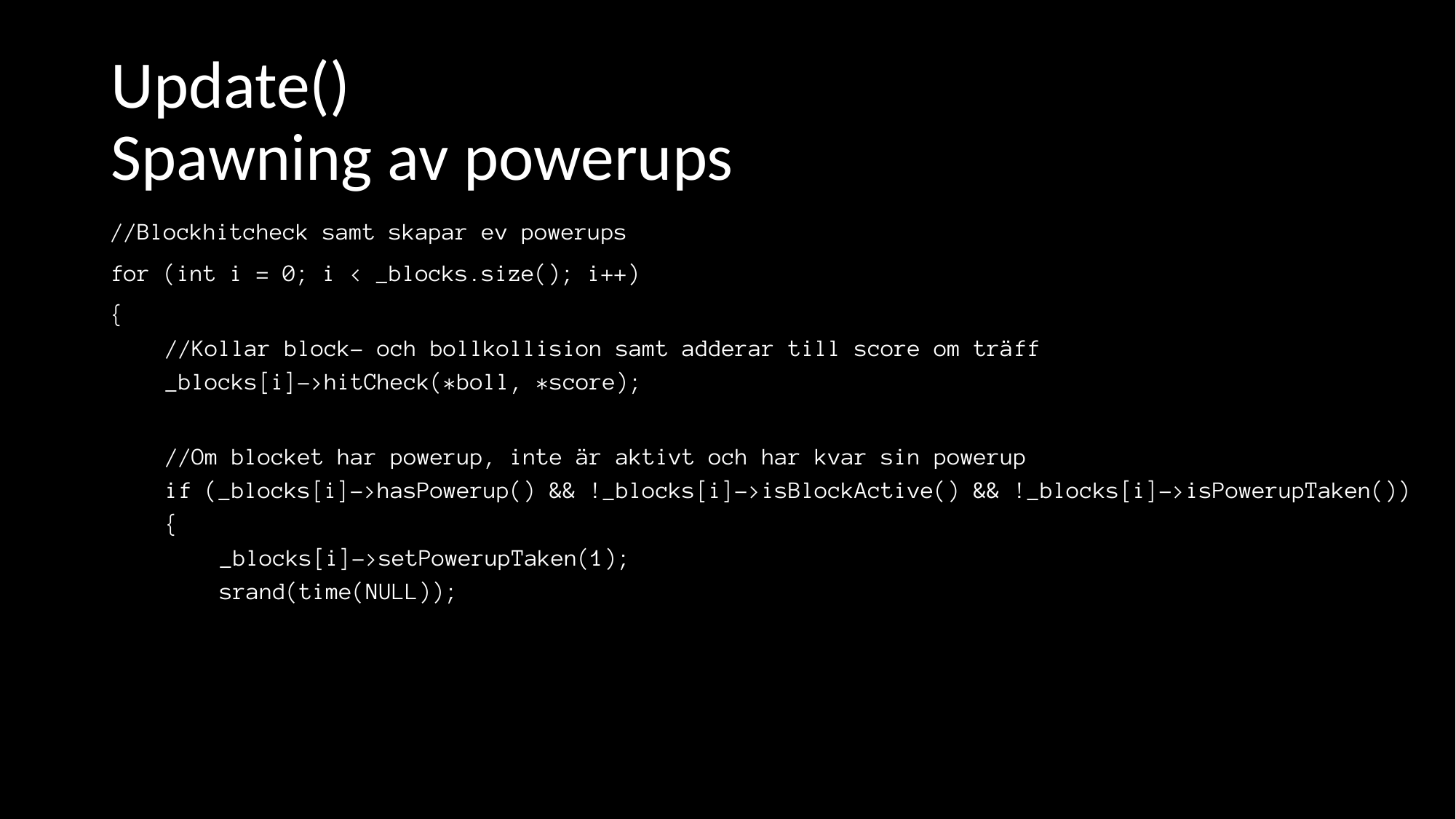

# Update() Spawning av powerups
//Blockhitcheck samt skapar ev powerups
for (int i = 0; i < _blocks.size(); i++)
{
//Kollar block- och bollkollision samt adderar till score om träff
_blocks[i]->hitCheck(*boll, *score);

//Om blocket har powerup, inte är aktivt och har kvar sin powerup
if (_blocks[i]->hasPowerup() && !_blocks[i]->isBlockActive() && !_blocks[i]->isPowerupTaken())
{
_blocks[i]->setPowerupTaken(1);
srand(time(NULL));